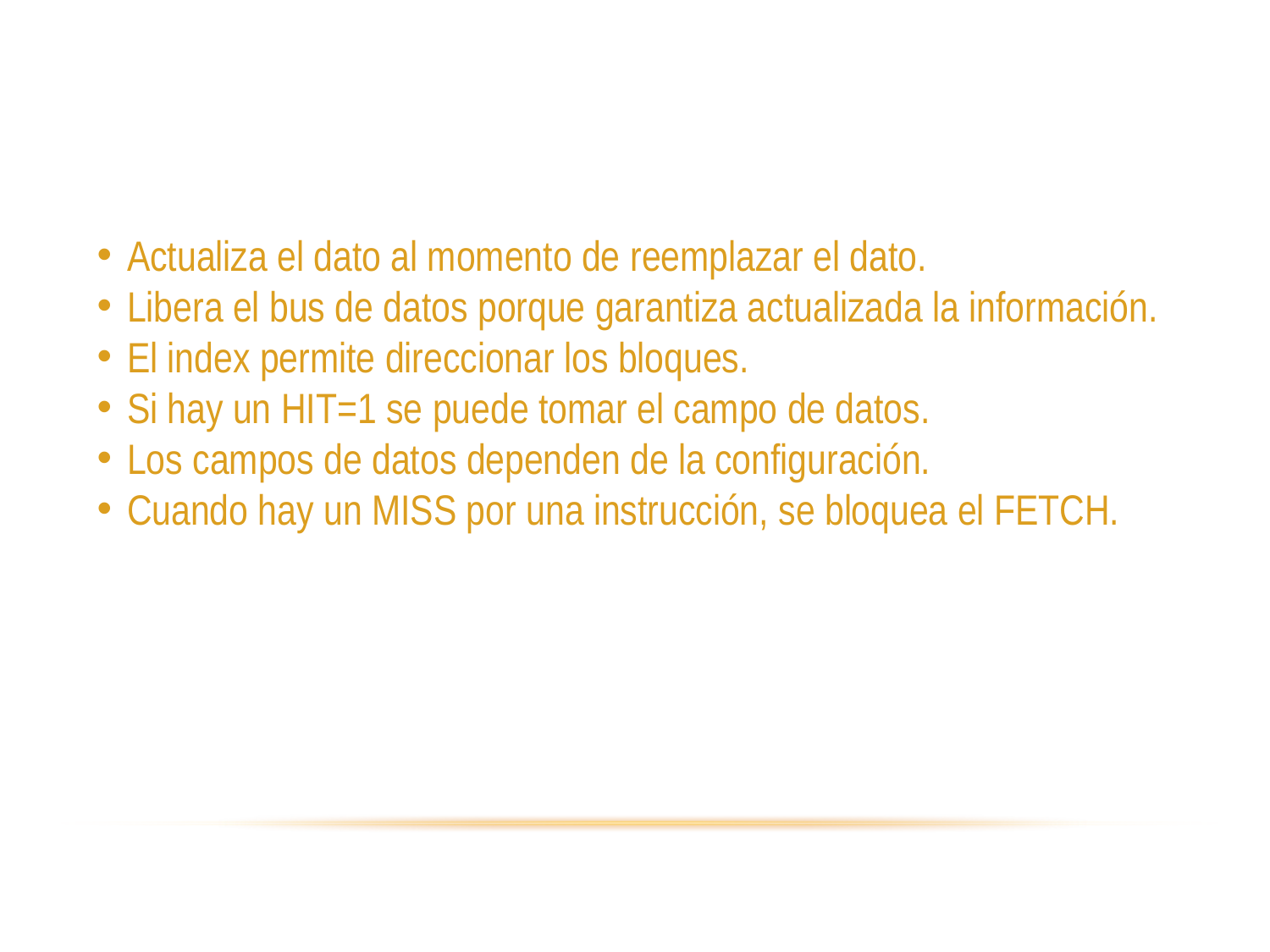

5
COMPORTAMIENTO
Actualiza el dato al momento de reemplazar el dato.
Libera el bus de datos porque garantiza actualizada la información.
El index permite direccionar los bloques.
Si hay un HIT=1 se puede tomar el campo de datos.
Los campos de datos dependen de la configuración.
Cuando hay un MISS por una instrucción, se bloquea el FETCH.